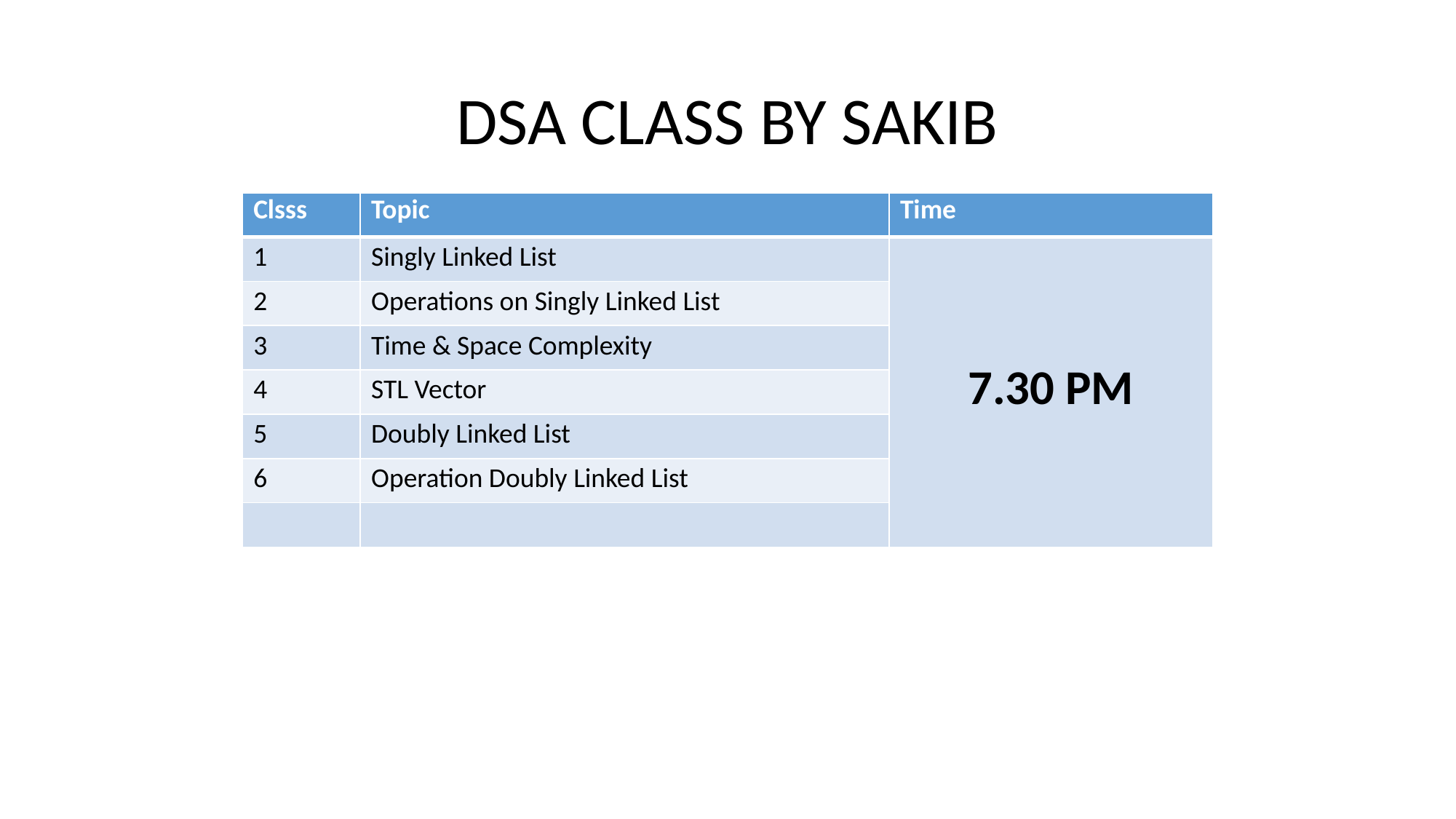

# DSA CLASS BY SAKIB
| Clsss | Topic | Time |
| --- | --- | --- |
| 1 | Singly Linked List | 7.30 PM |
| 2 | Operations on Singly Linked List |  |
| 3 | Time & Space Complexity |  |
| 4 | STL Vector |  |
| 5 | Doubly Linked List |  |
| 6 | Operation Doubly Linked List |  |
|  |  |  |